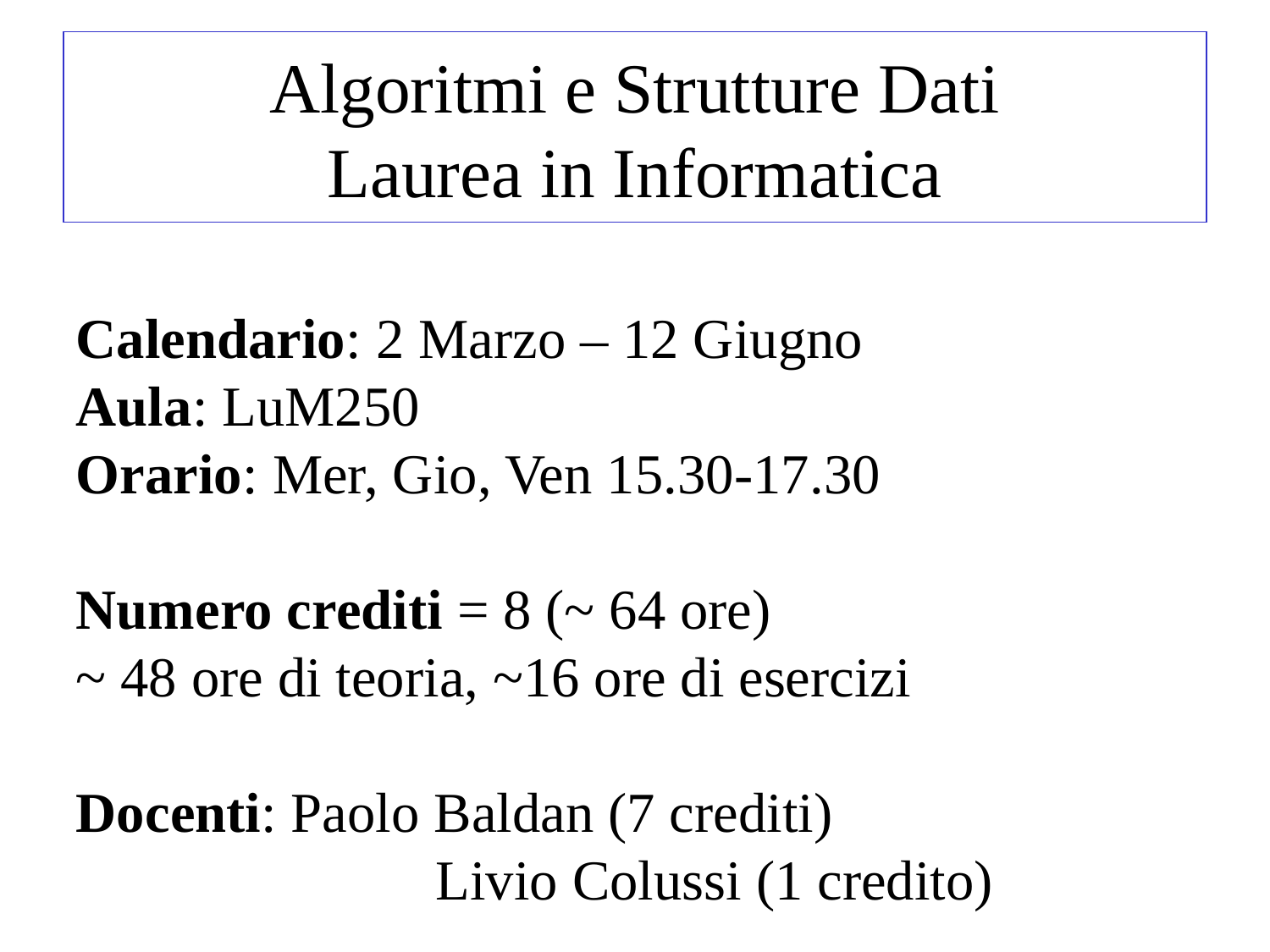

# Algoritmi e Strutture Dati Laurea in Informatica
Calendario: 2 Marzo – 12 Giugno
Aula: LuM250
Orario: Mer, Gio, Ven 15.30-17.30

Numero crediti = 8 (~ 64 ore)
~ 48 ore di teoria, ~16 ore di esercizi

Docenti: Paolo Baldan (7 crediti)
		   Livio Colussi (1 credito)